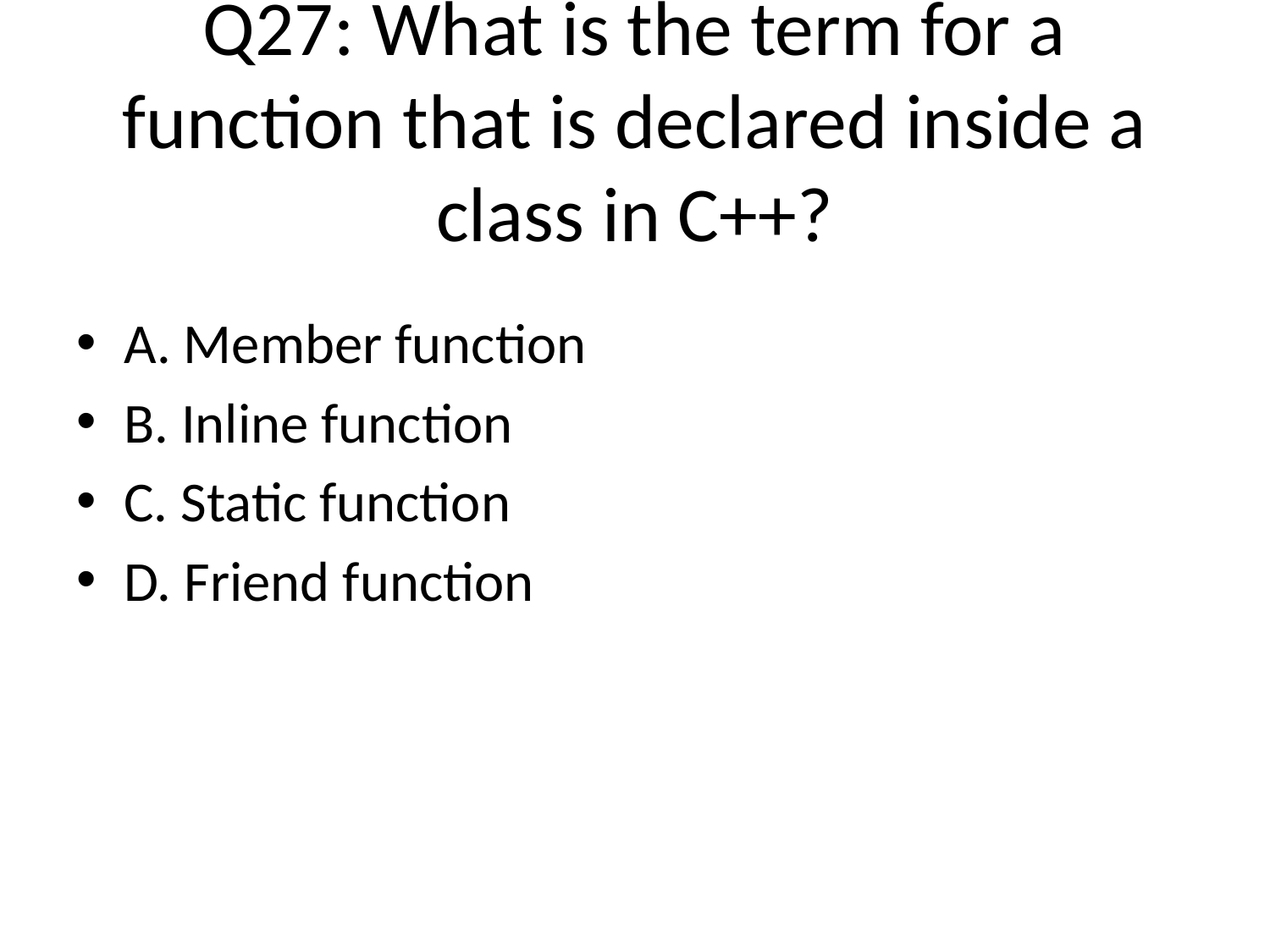

# Q27: What is the term for a function that is declared inside a class in C++?

A. Member function
B. Inline function
C. Static function
D. Friend function